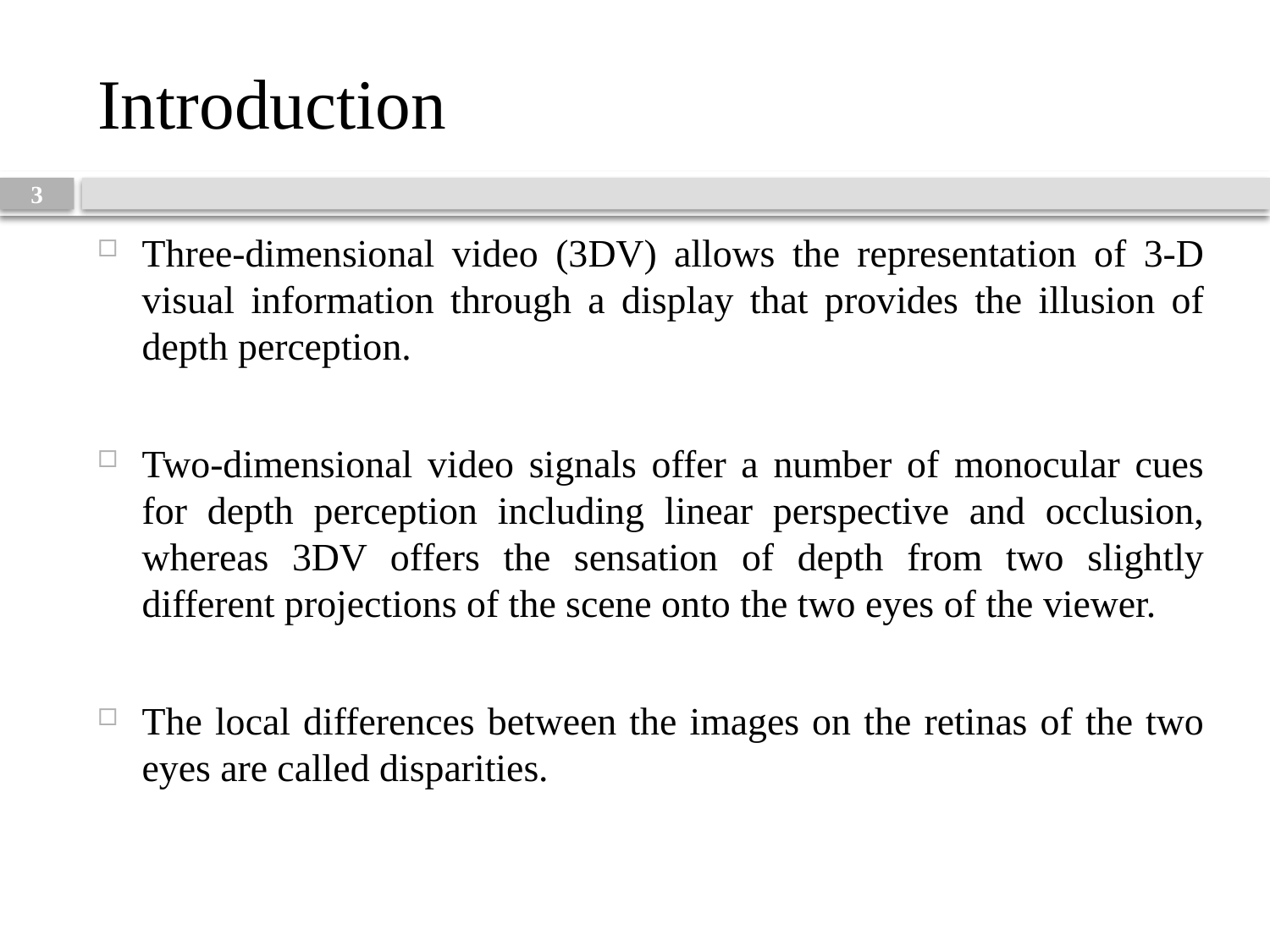

# Introduction
3
Three-dimensional video (3DV) allows the representation of 3-D visual information through a display that provides the illusion of depth perception.

Two-dimensional video signals offer a number of monocular cues for depth perception including linear perspective and occlusion, whereas 3DV offers the sensation of depth from two slightly different projections of the scene onto the two eyes of the viewer.

The local differences between the images on the retinas of the two eyes are called disparities.